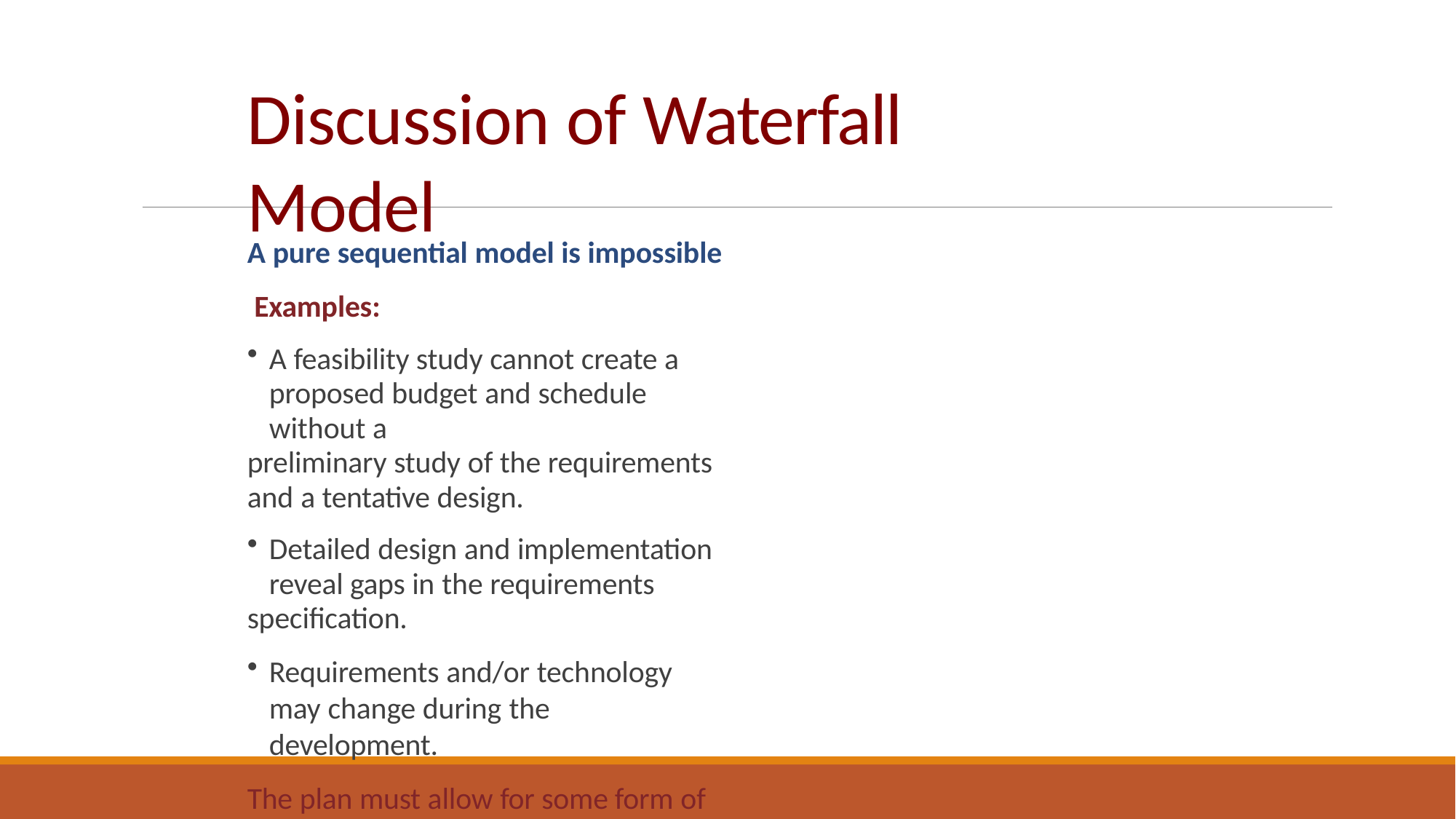

# Discussion of Waterfall Model
A pure sequential model is impossible  Examples:
A feasibility study cannot create a proposed budget and schedule without a
preliminary study of the requirements and a tentative design.
Detailed design and implementation reveal gaps in the requirements
specification.
Requirements and/or technology may change during the development.
The plan must allow for some form of iteration.